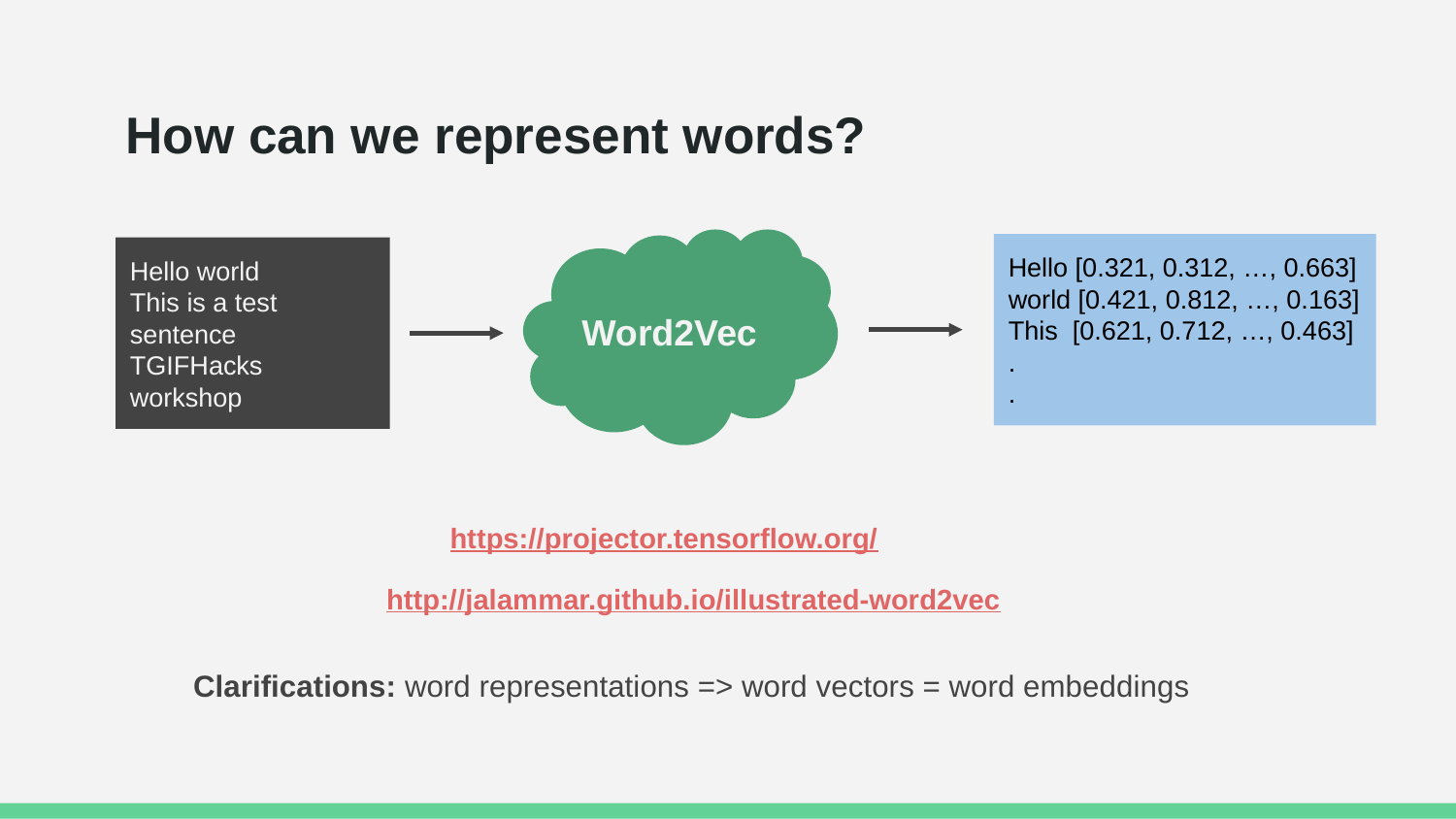

# How can we represent words?
Word2Vec
Hello [0.321, 0.312, …, 0.663]
world [0.421, 0.812, …, 0.163]
This  [0.621, 0.712, …, 0.463]
.
.
Hello world
This is a test sentence
TGIFHacks workshop
https://projector.tensorflow.org/
http://jalammar.github.io/illustrated-word2vec
Clarifications: word representations => word vectors = word embeddings